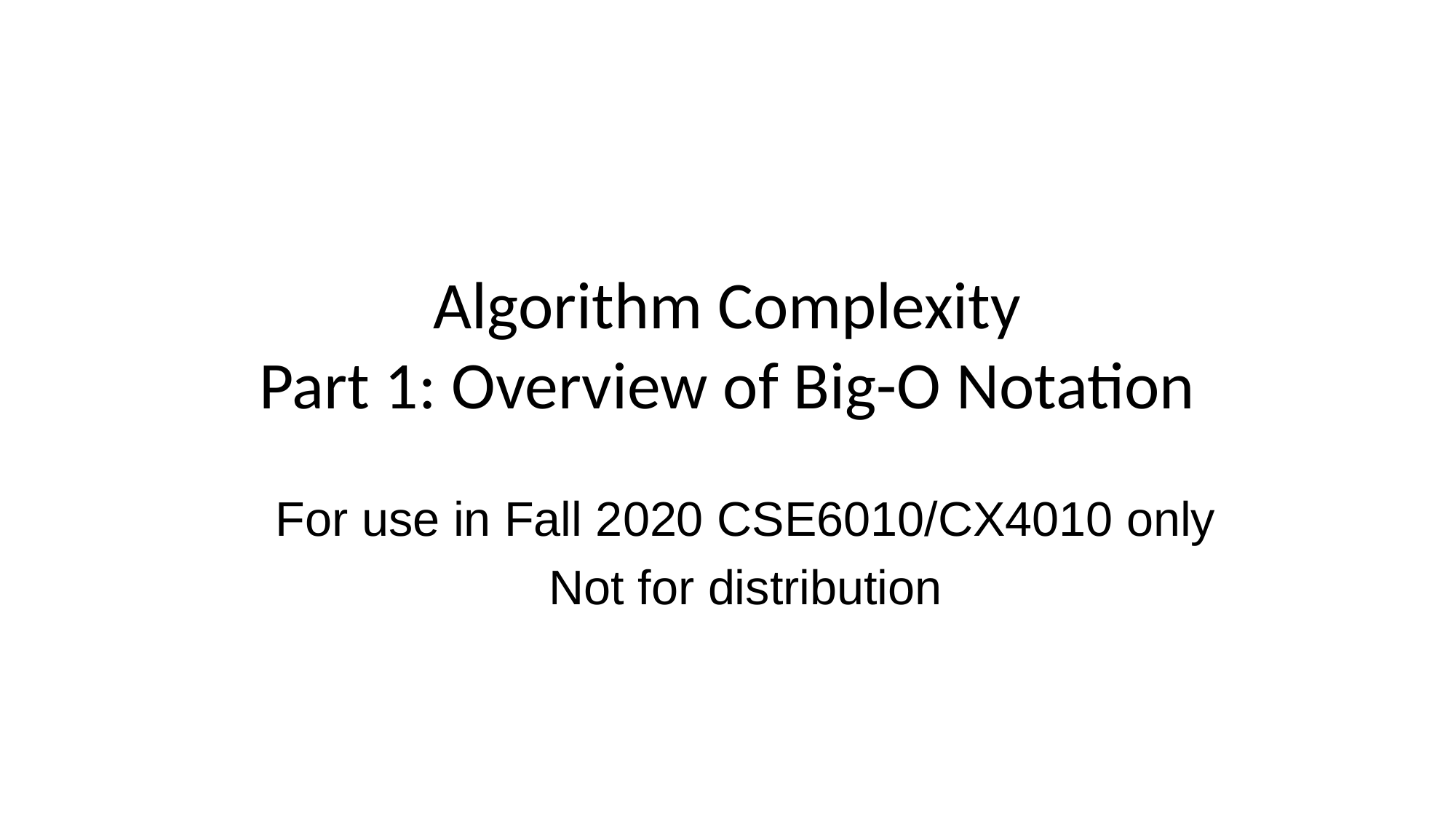

# Algorithm Complexity Part 1: Overview of Big-O Notation
For use in Fall 2020 CSE6010/CX4010 only
Not for distribution